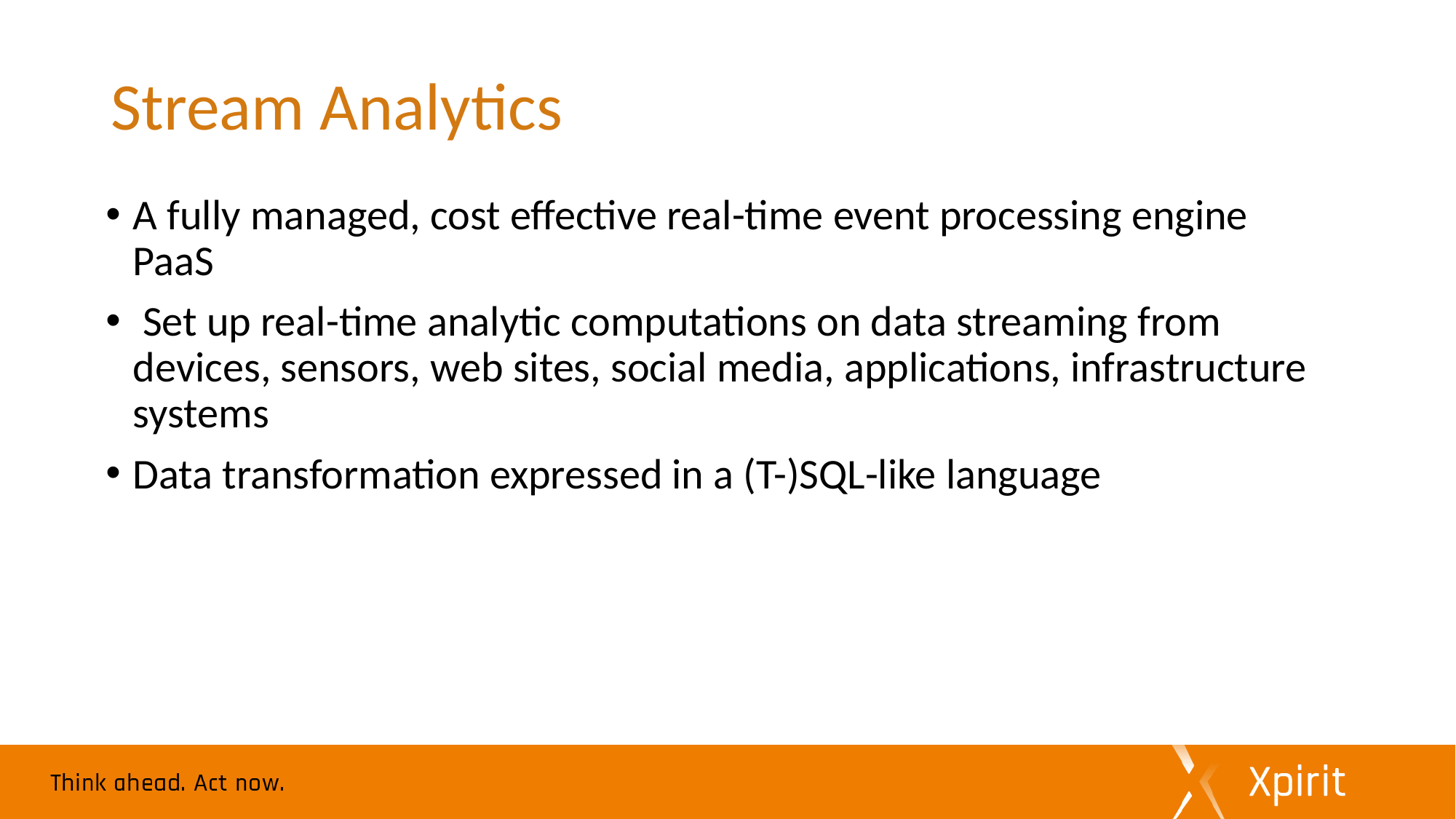

# Stream Analytics
A fully managed, cost effective real-time event processing engine PaaS
 Set up real-time analytic computations on data streaming from devices, sensors, web sites, social media, applications, infrastructure systems
Data transformation expressed in a (T-)SQL-like language